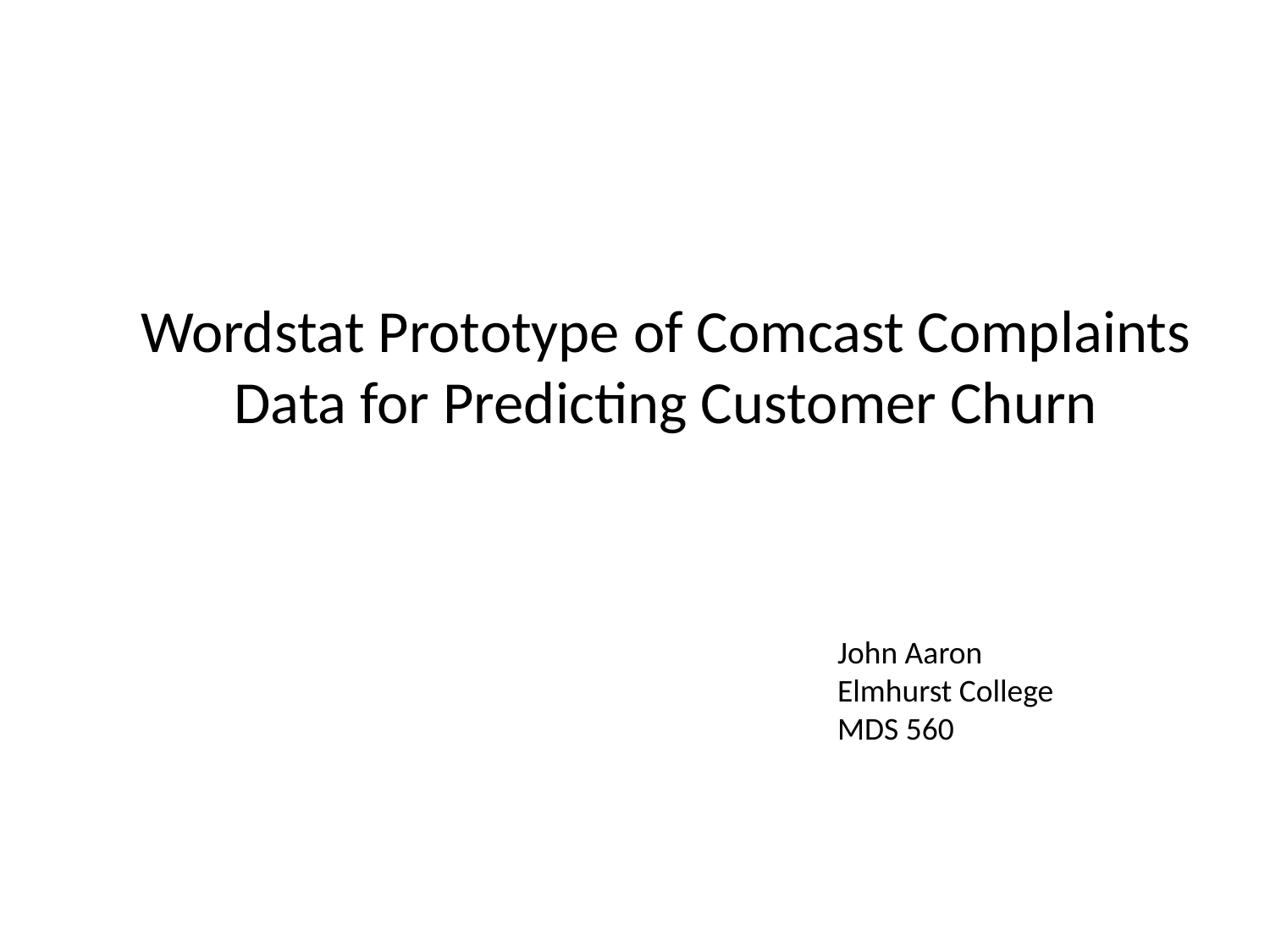

Wordstat Prototype of Comcast Complaints Data for Predicting Customer Churn
John Aaron
Elmhurst College
MDS 560